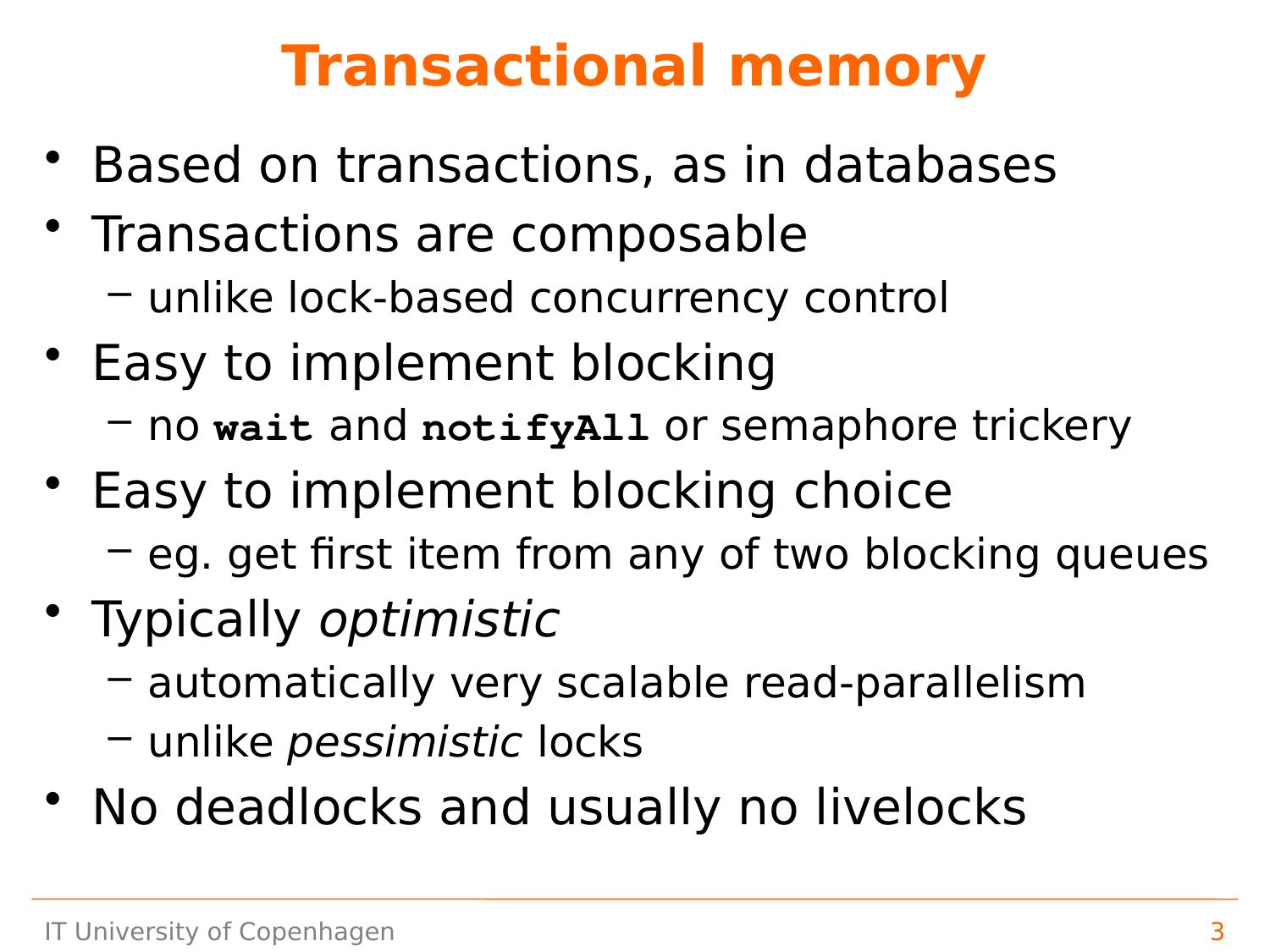

# Transactional memory
Based on transactions, as in databases
Transactions are composable
unlike lock-based concurrency control
Easy to implement blocking
no wait and notifyAll or semaphore trickery
Easy to implement blocking choice
eg. get first item from any of two blocking queues
Typically optimistic
automatically very scalable read-parallelism
unlike pessimistic locks
No deadlocks and usually no livelocks
3